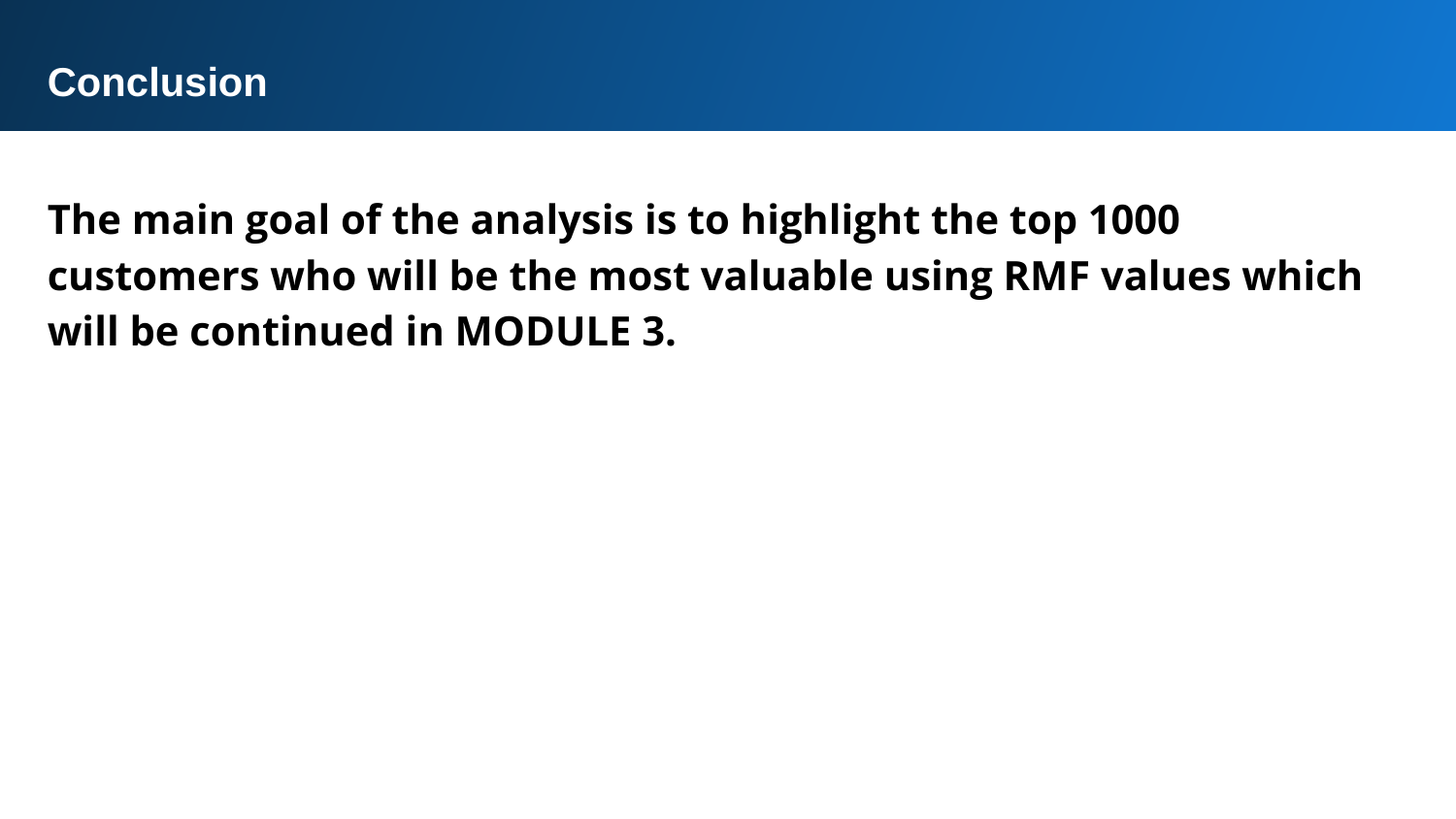

Conclusion
The main goal of the analysis is to highlight the top 1000 customers who will be the most valuable using RMF values which will be continued in MODULE 3.